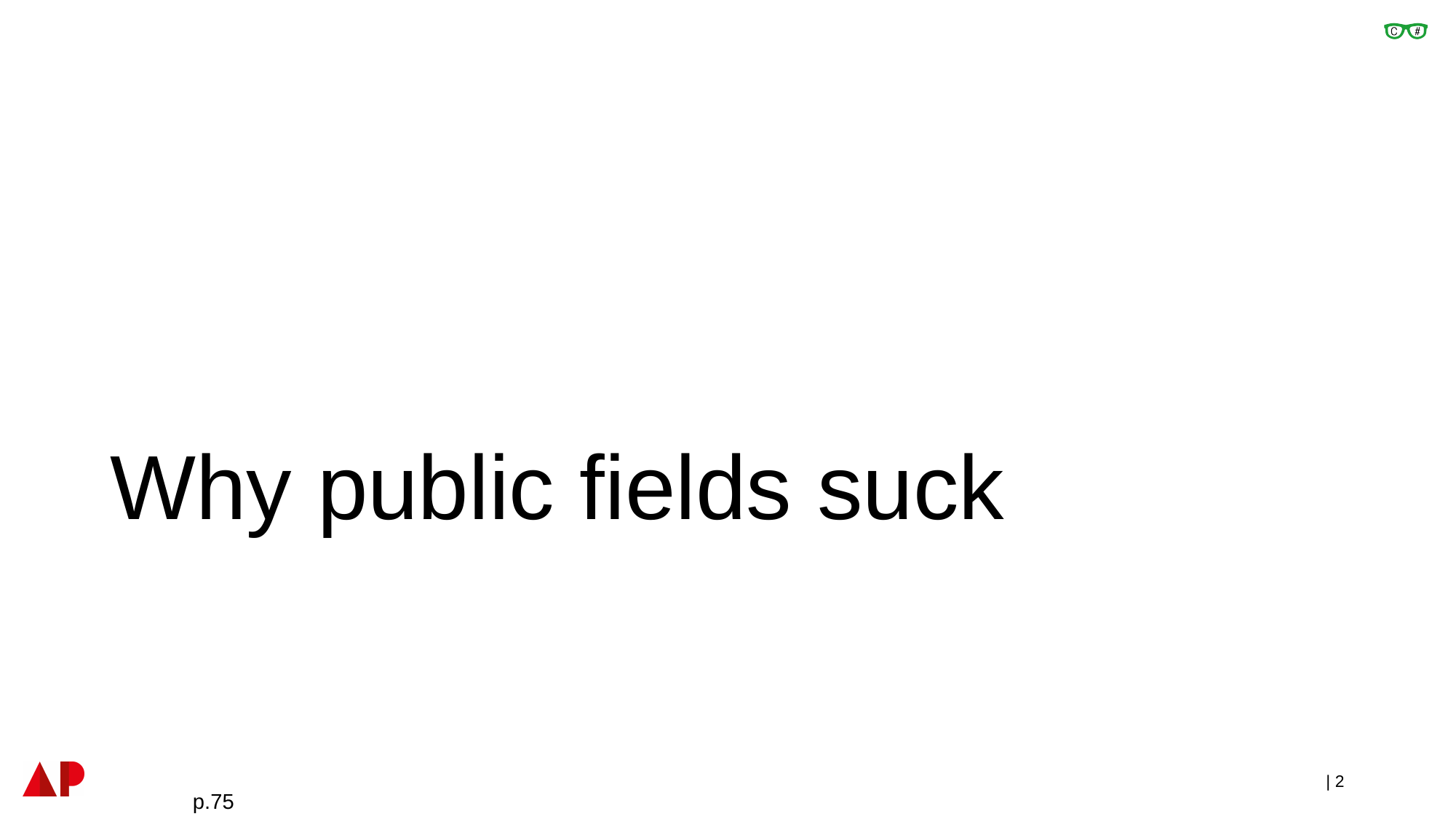

# Why public fields suck

| 2
p.75